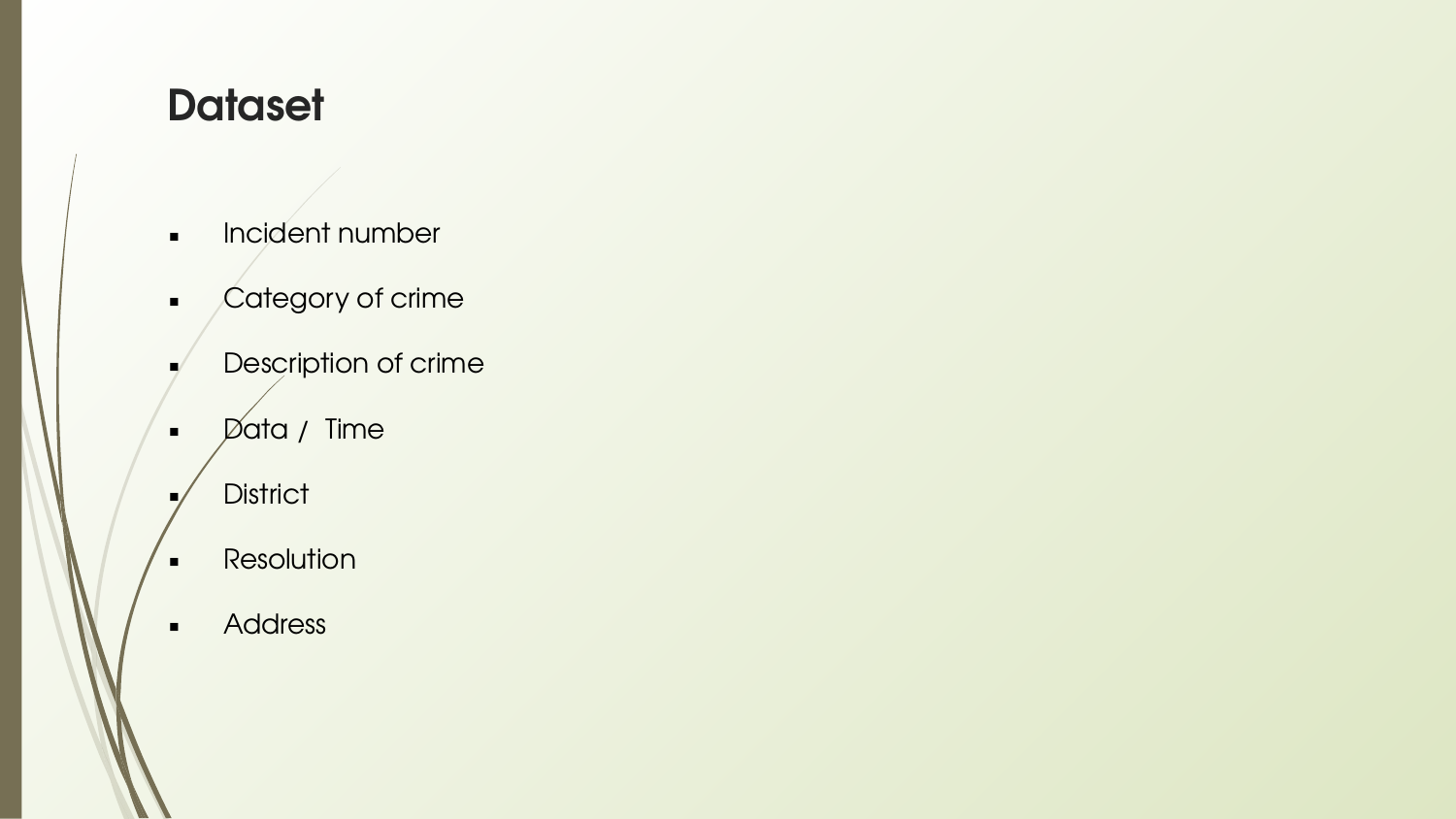

# Dataset
Incident number
Category of crime
Description of crime
Data /  Time
District
Resolution
Address